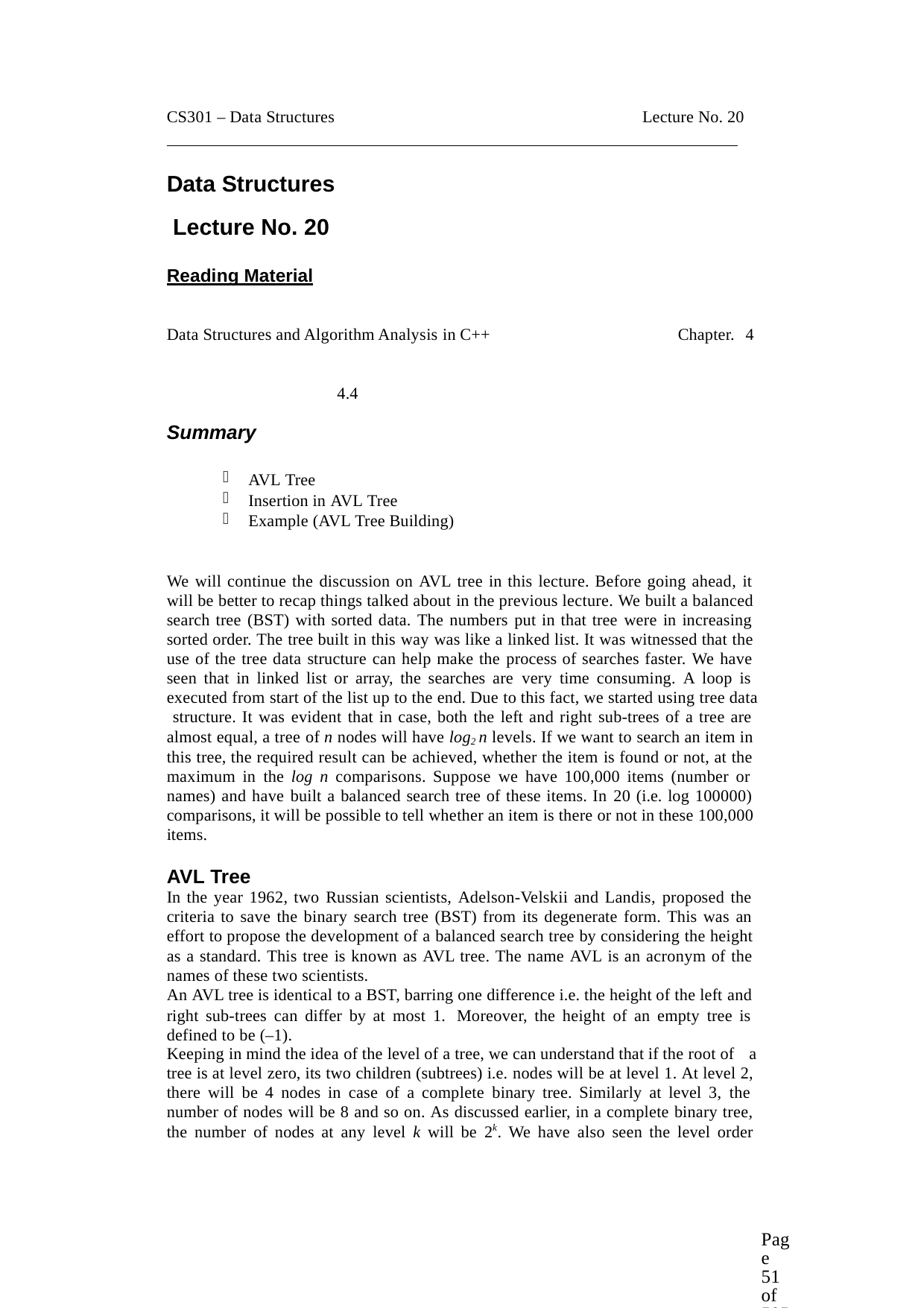

CS301 – Data Structures
Lecture No. 20

Data Structures  Lecture No. 20

Reading Material
Data Structures and Algorithm Analysis in C++
Chapter.  4
4.4

Summary

AVL Tree
Insertion in AVL Tree
Example (AVL Tree Building)

We will continue the discussion on AVL tree in this lecture. Before going ahead, it  will be better to recap things talked about in the previous lecture. We built a balanced  search tree (BST) with sorted data. The numbers put in that tree were in increasing  sorted order. The tree built in this way was like a linked list. It was witnessed that the  use of the tree data structure can help make the process of searches faster. We have  seen that in linked list or array, the searches are very time consuming. A loop is  executed from start of the list up to the end. Due to this fact, we started using tree data  structure. It was evident that in case, both the left and right sub-trees of a tree are  almost equal, a tree of n nodes will have log2 n levels. If we want to search an item in  this tree, the required result can be achieved, whether the item is found or not, at the  maximum in the log n comparisons. Suppose we have 100,000 items (number or  names) and have built a balanced search tree of these items. In 20 (i.e. log 100000)  comparisons, it will be possible to tell whether an item is there or not in these 100,000  items.

AVL Tree
In the year 1962, two Russian scientists, Adelson-Velskii and Landis, proposed the  criteria to save the binary search tree (BST) from its degenerate form. This was an  effort to propose the development of a balanced search tree by considering the height  as a standard. This tree is known as AVL tree. The name AVL is an acronym of the  names of these two scientists.
An AVL tree is identical to a BST, barring one difference i.e. the height of the left and
right sub-trees can differ by at most 1. Moreover, the height of an empty tree is  defined to be (–1).
Keeping in mind the idea of the level of a tree, we can understand that if the root of   a
tree is at level zero, its two children (subtrees) i.e. nodes will be at level 1. At level 2,  there will be 4 nodes in case of a complete binary tree. Similarly at level 3, the  number of nodes will be 8 and so on. As discussed earlier, in a complete binary tree,  the number of nodes at any level k will be 2k. We have also seen the level order
Page 51 of 505